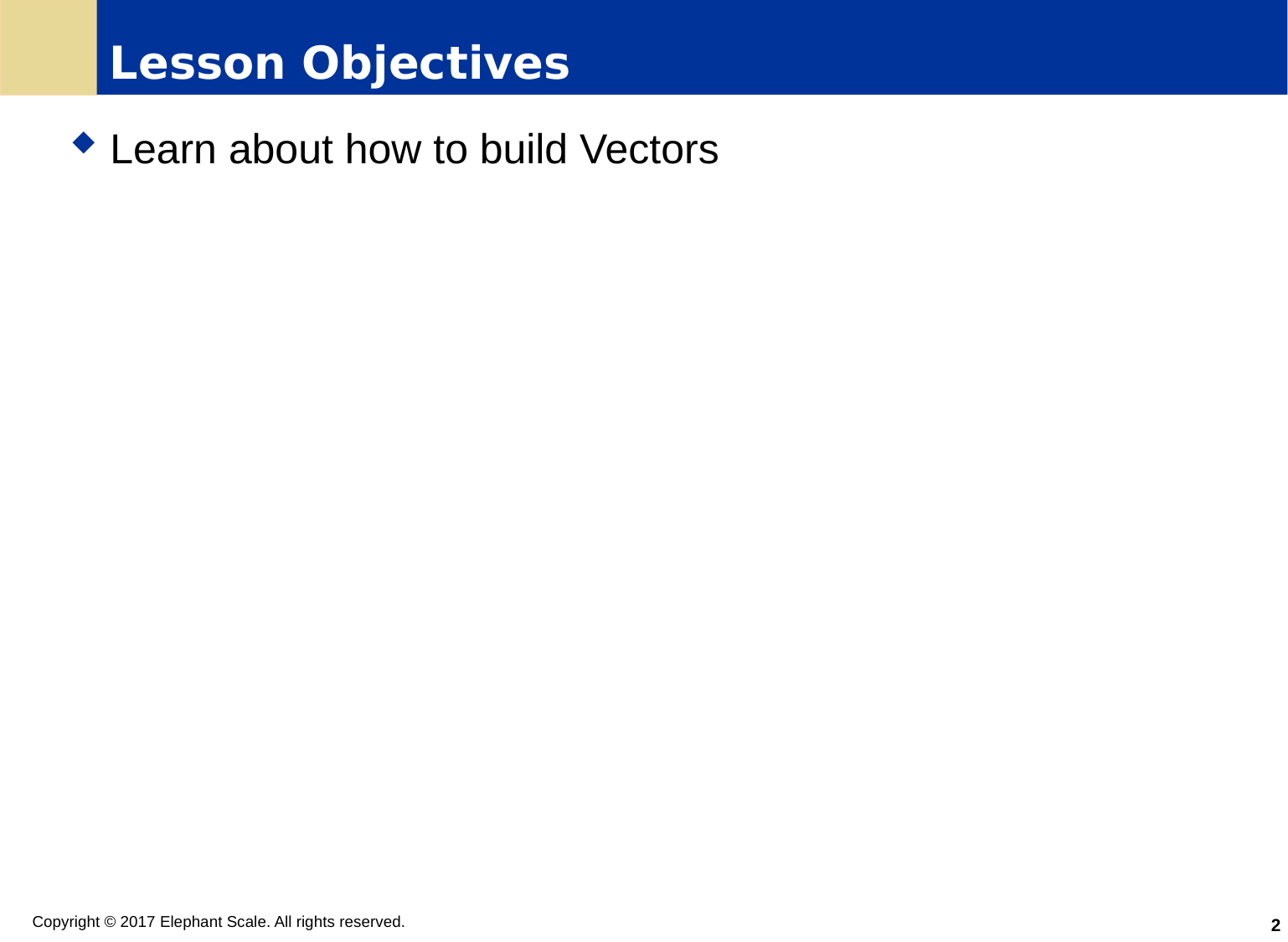

# Lesson Objectives
Learn about how to build Vectors
2
Copyright © 2017 Elephant Scale. All rights reserved.